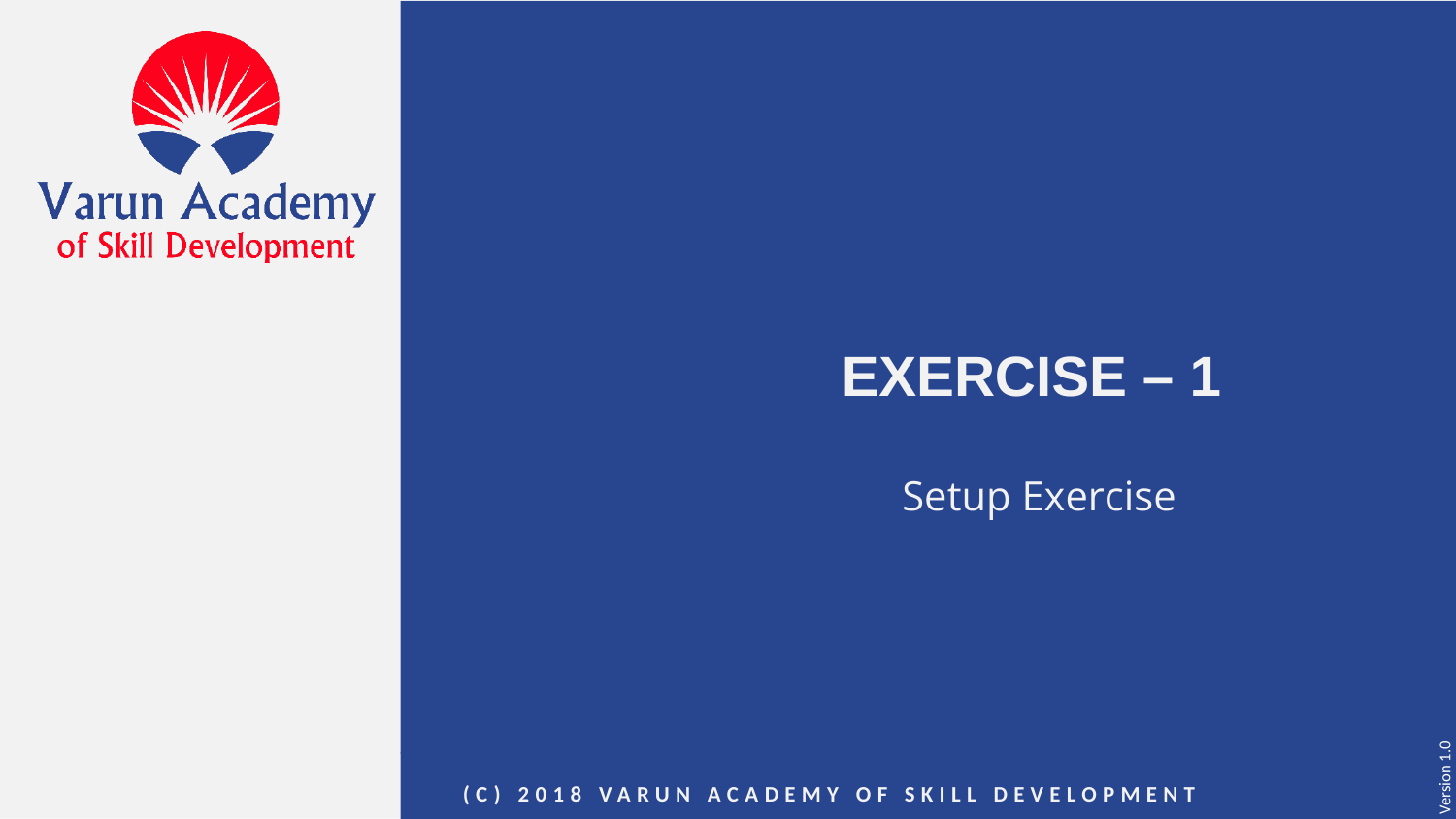

# Exercise – 1
Setup Exercise
(c) 2018 VARUN ACADEMY OF SKILL DEVELOPMENT